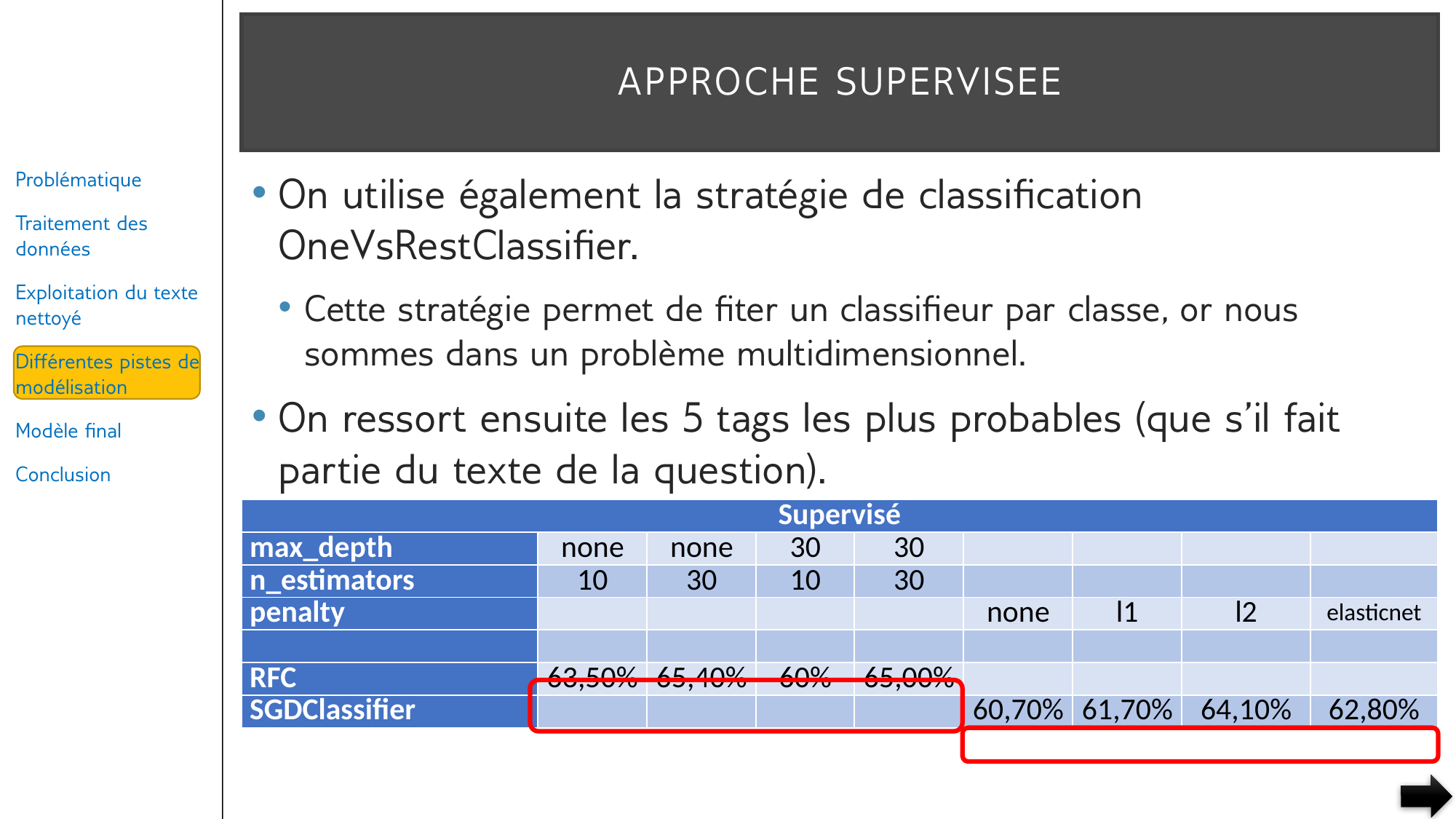

# APPROCHE SUPERVISEE
On utilise également la stratégie de classification OneVsRestClassifier.
Cette stratégie permet de fiter un classifieur par classe, or nous sommes dans un problème multidimensionnel.
On ressort ensuite les 5 tags les plus probables (que s’il fait partie du texte de la question).

| Supervisé |  |  |  |  |  |  |  |  |
| --- | --- | --- | --- | --- | --- | --- | --- | --- |
| max\_depth | none | none | 30 | 30 |  |  |  |  |
| n\_estimators | 10 | 30 | 10 | 30 |  |  |  |  |
| penalty |  |  |  |  | none | l1 | l2 | elasticnet |
|  |  |  |  |  |  |  |  |  |
| RFC | 63,50% | 65,40% | 60% | 65,00% |  |  |  |  |
| SGDClassifier |  |  |  |  | 60,70% | 61,70% | 64,10% | 62,80% |